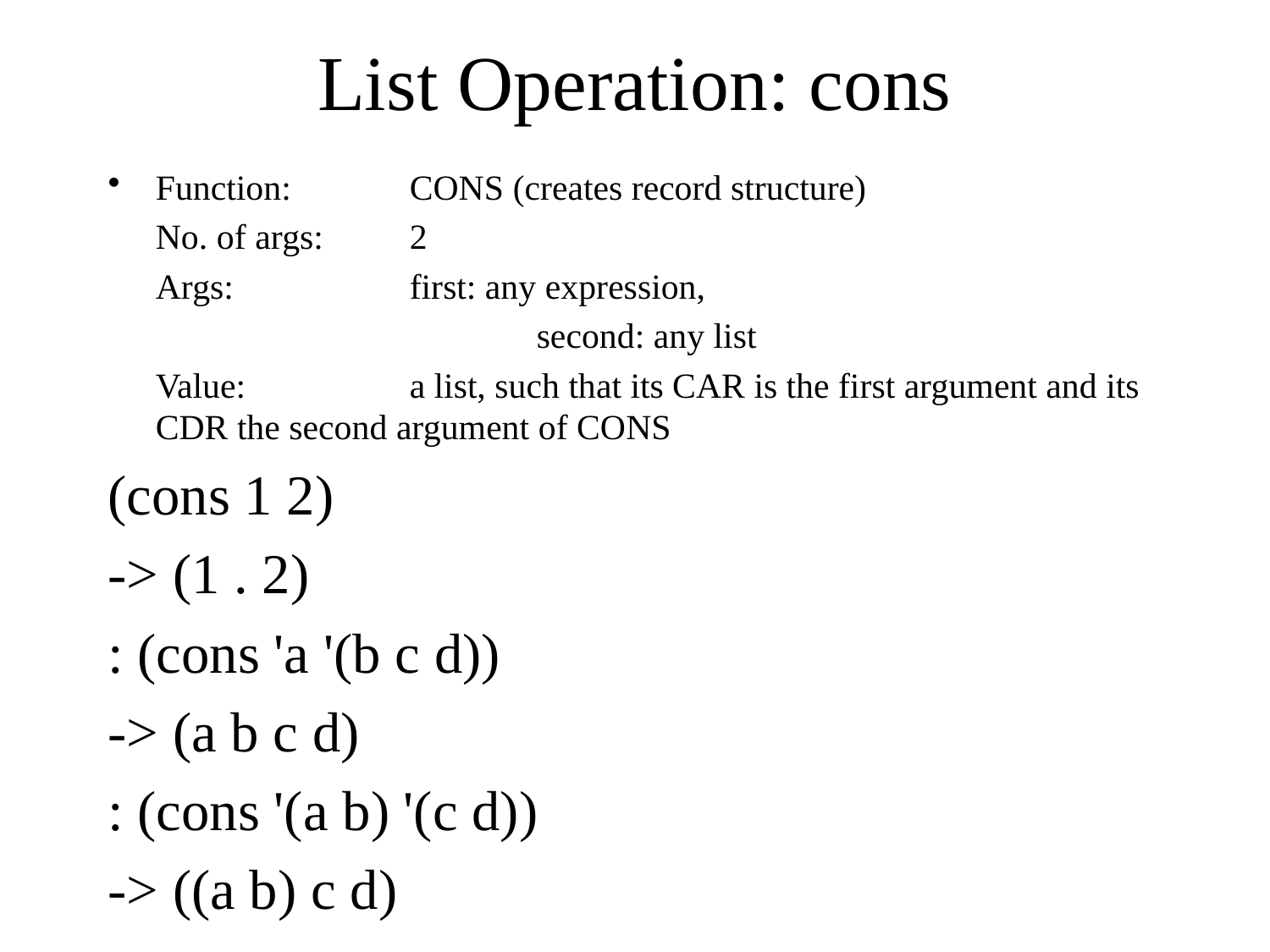

# List Operation: cons
Function: 	CONS (creates record structure)
	No. of args: 	2
	Args: 		first: any expression,
				second: any list
	Value: 		a list, such that its CAR is the first argument and its CDR the second argument of CONS
(cons 1 2)
-> (1 . 2)
: (cons 'a '(b c d))
-> (a b c d)
: (cons '(a b) '(c d))
-> ((a b) c d)